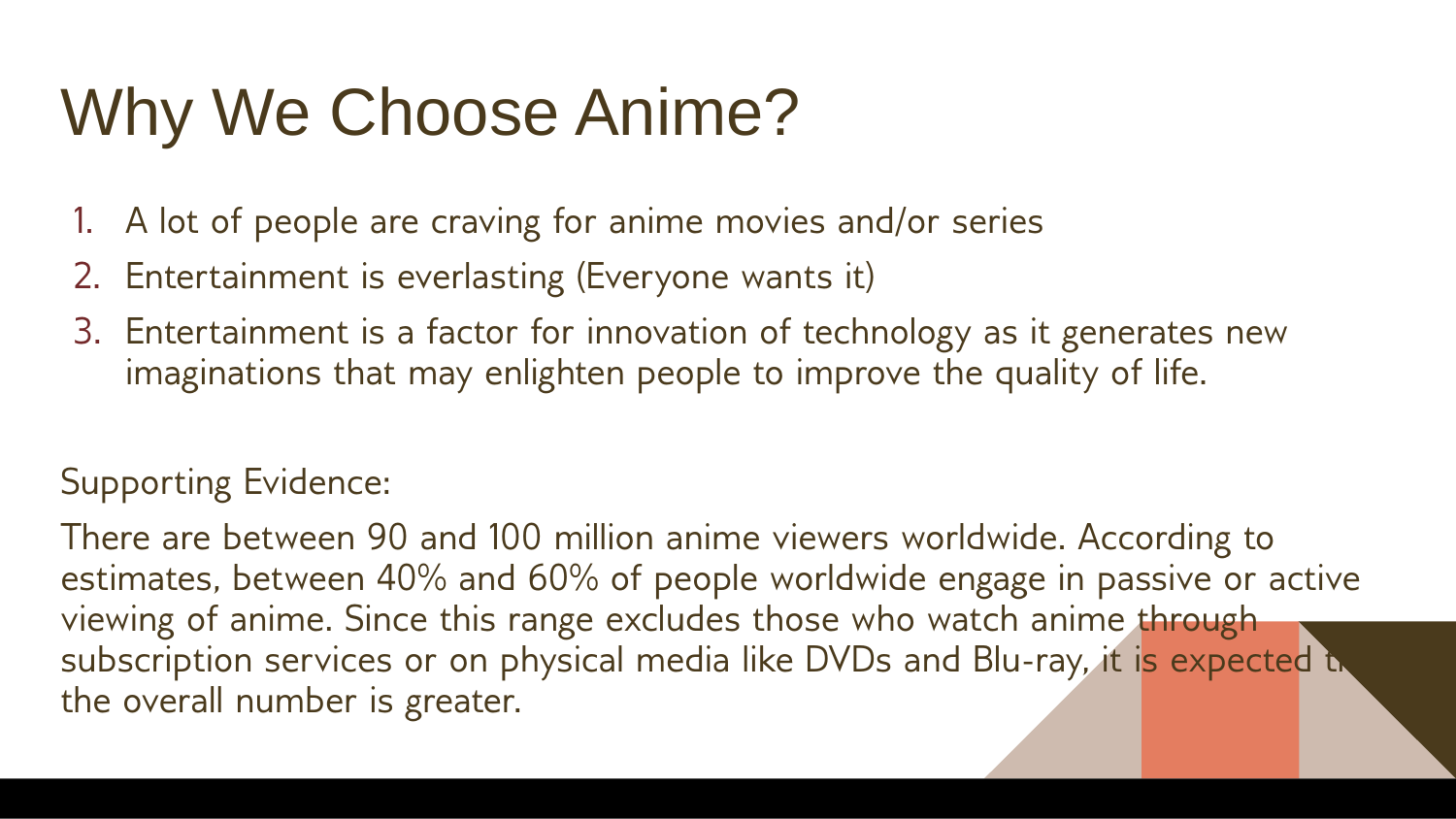

# Why We Choose Anime?
A lot of people are craving for anime movies and/or series
Entertainment is everlasting (Everyone wants it)
Entertainment is a factor for innovation of technology as it generates new imaginations that may enlighten people to improve the quality of life.

Supporting Evidence:
There are between 90 and 100 million anime viewers worldwide. According to estimates, between 40% and 60% of people worldwide engage in passive or active viewing of anime. Since this range excludes those who watch anime through subscription services or on physical media like DVDs and Blu-ray, it is expected that the overall number is greater.